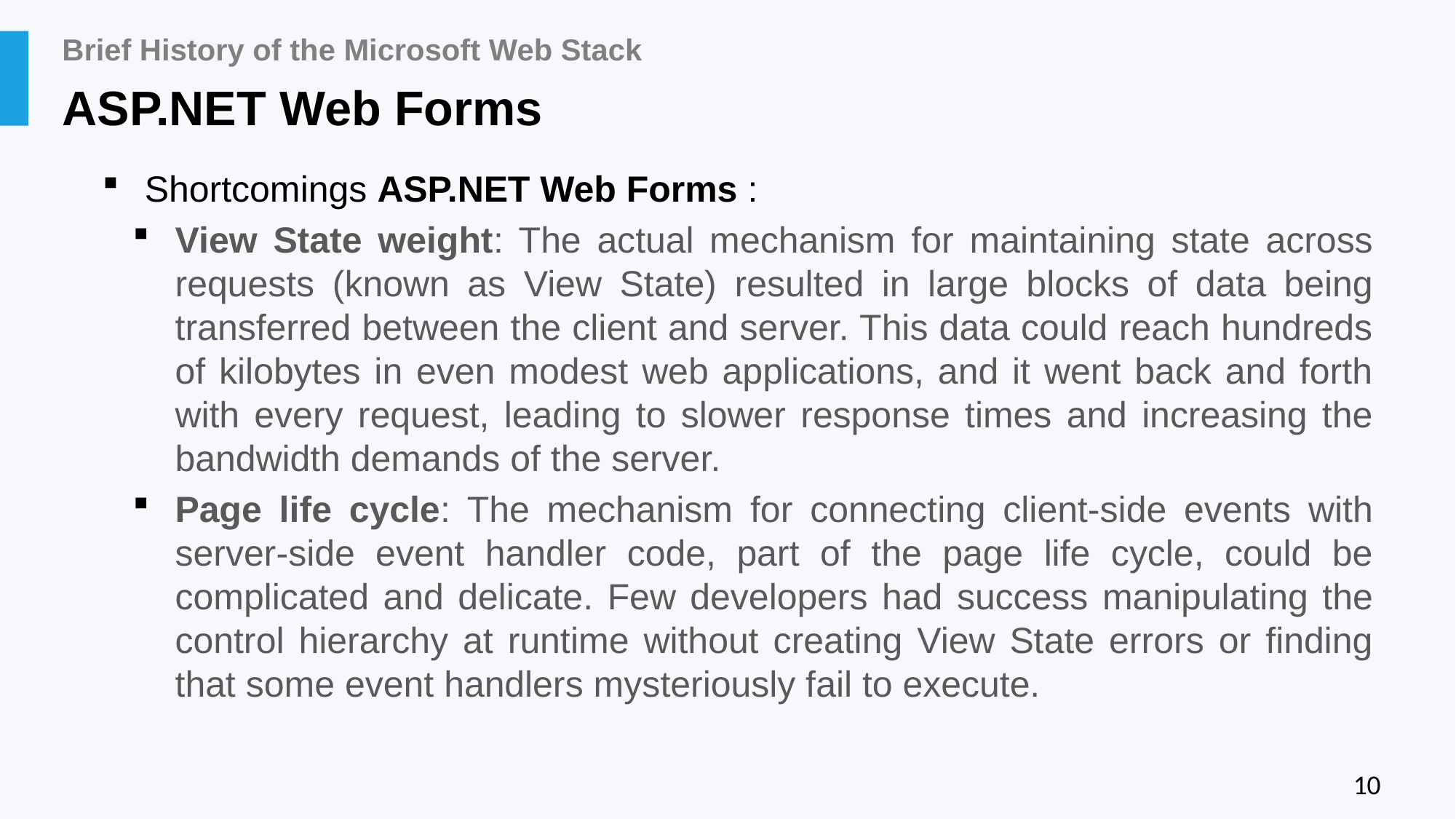

# Brief History of the Microsoft Web Stack
ASP.NET Web Forms
Shortcomings ASP.NET Web Forms :
View State weight: The actual mechanism for maintaining state across requests (known as View State) resulted in large blocks of data being transferred between the client and server. This data could reach hundreds of kilobytes in even modest web applications, and it went back and forth with every request, leading to slower response times and increasing the bandwidth demands of the server.
Page life cycle: The mechanism for connecting client-side events with server-side event handler code, part of the page life cycle, could be complicated and delicate. Few developers had success manipulating the control hierarchy at runtime without creating View State errors or finding that some event handlers mysteriously fail to execute.